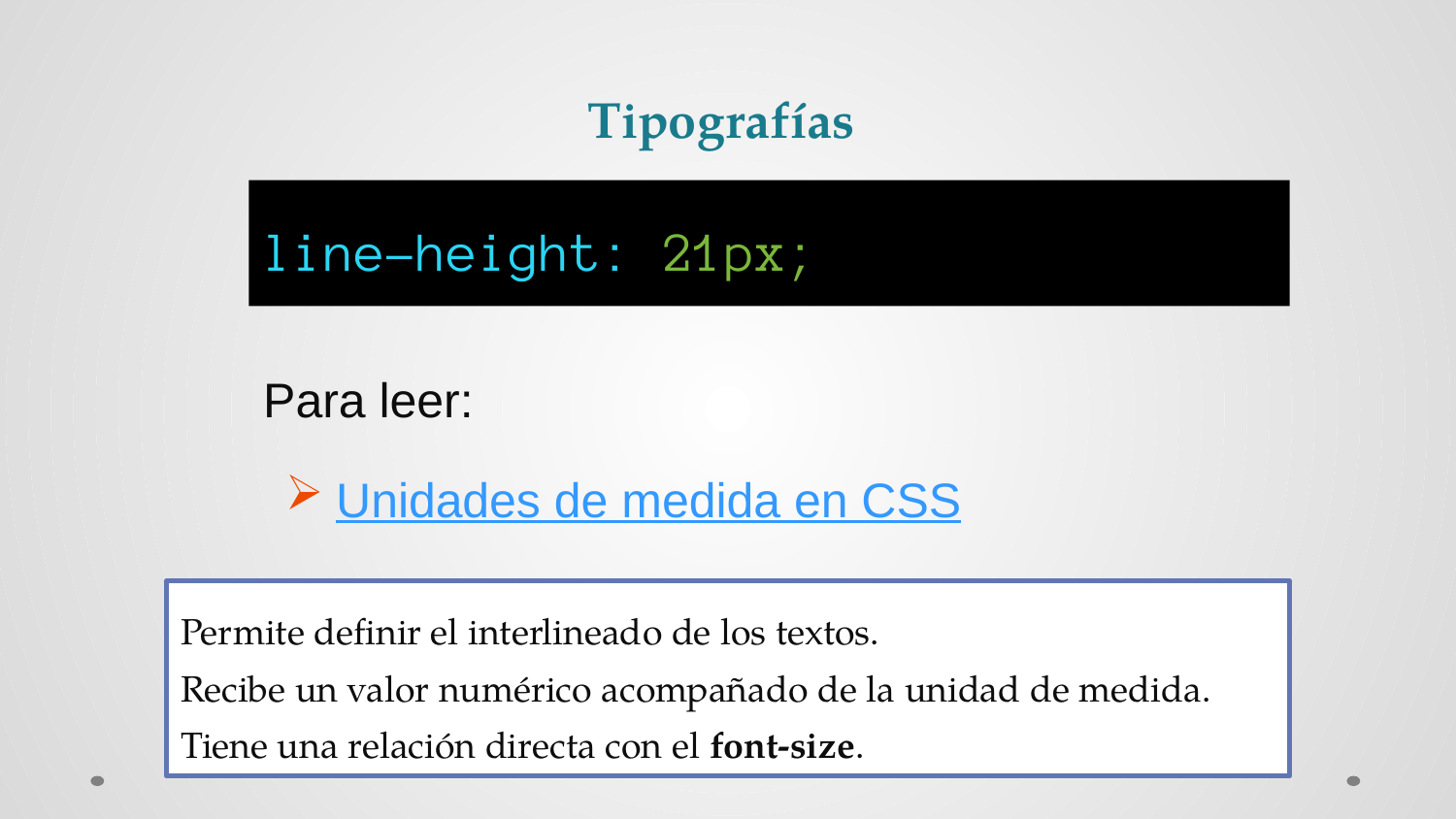

Tipografías
line-height: 21px;

Para leer:
Unidades de medida en CSS
Permite definir el interlineado de los textos.
Recibe un valor numérico acompañado de la unidad de medida. Tiene una relación directa con el font-size.